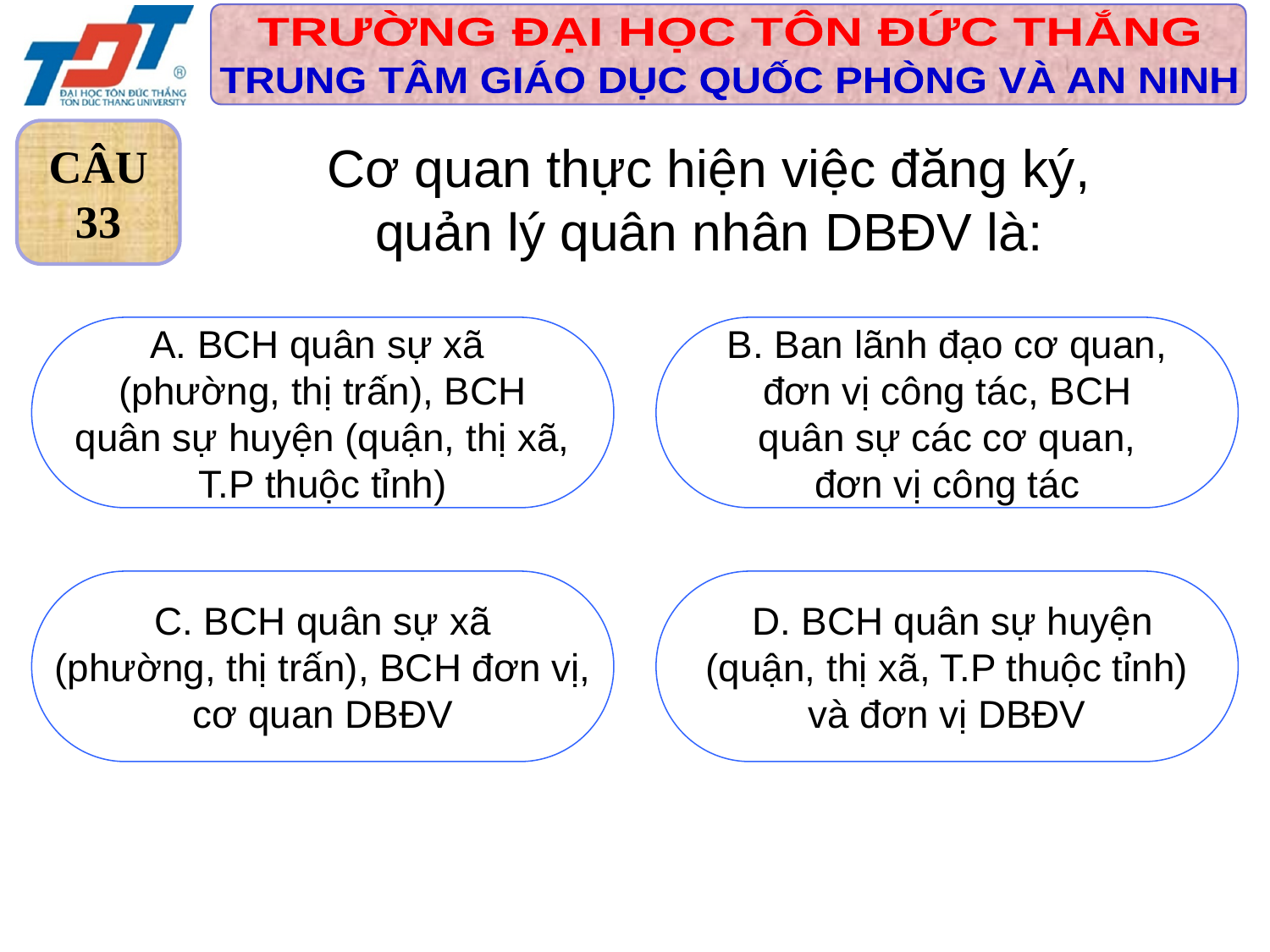

CÂU
33
Cơ quan thực hiện việc đăng ký,
quản lý quân nhân DBĐV là:
A. BCH quân sự xã
(phường, thị trấn), BCH
 quân sự huyện (quận, thị xã,
T.P thuộc tỉnh)
 B. Ban lãnh đạo cơ quan,
đơn vị công tác, BCH
 quân sự các cơ quan,
đơn vị công tác
 C. BCH quân sự xã
(phường, thị trấn), BCH đơn vị,
cơ quan DBĐV
 D. BCH quân sự huyện
(quận, thị xã, T.P thuộc tỉnh)
và đơn vị DBĐV